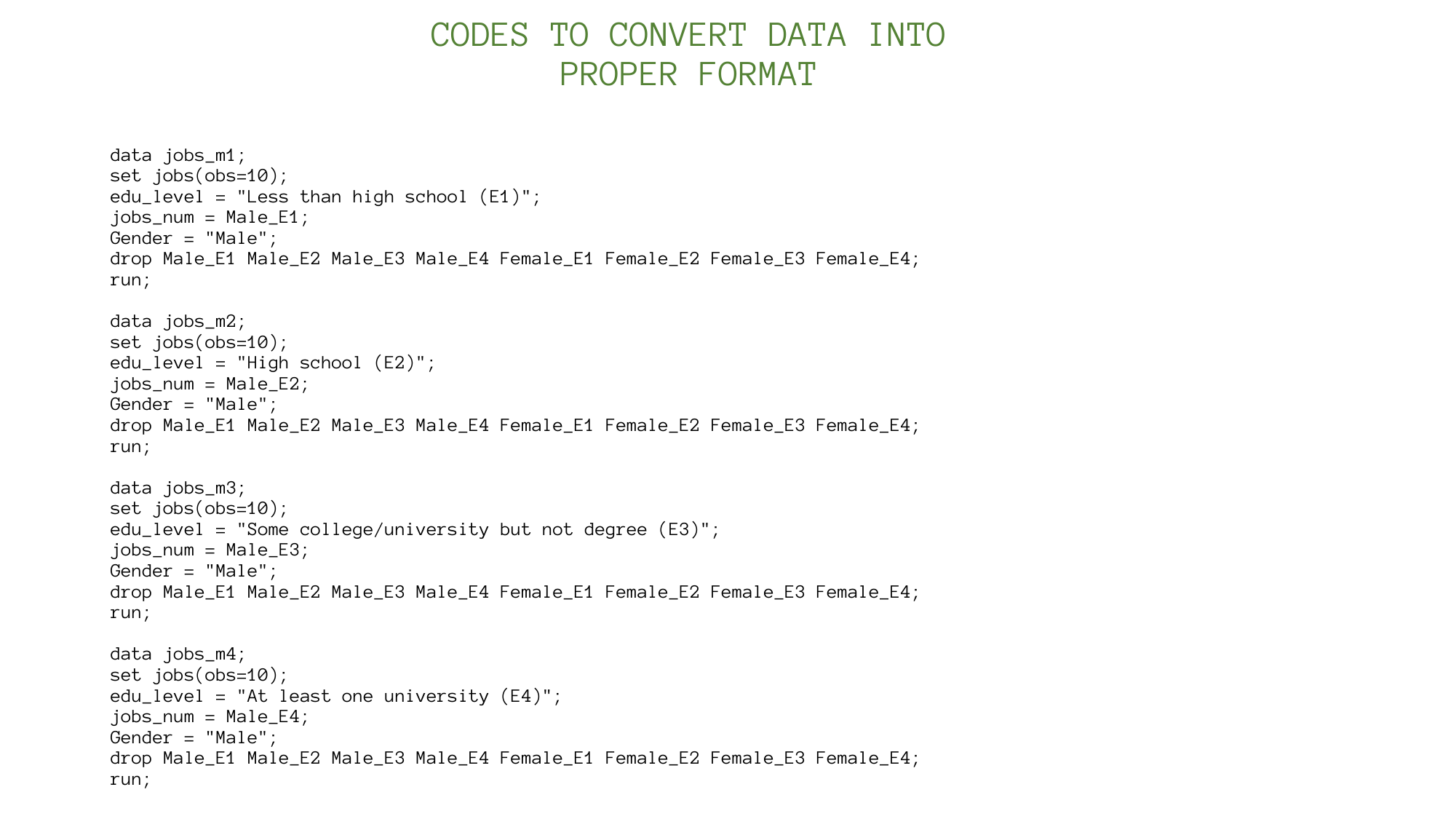

# CODES TO CONVERT DATA INTO PROPER FORMAT

data jobs_m1;
set jobs(obs=10);
edu_level = "Less than high school (E1)";
jobs_num = Male_E1;
Gender = "Male";
drop Male_E1 Male_E2 Male_E3 Male_E4 Female_E1 Female_E2 Female_E3 Female_E4;
run;

data jobs_m2;
set jobs(obs=10);
edu_level = "High school (E2)";
jobs_num = Male_E2;
Gender = "Male";
drop Male_E1 Male_E2 Male_E3 Male_E4 Female_E1 Female_E2 Female_E3 Female_E4;
run;

data jobs_m3;
set jobs(obs=10);
edu_level = "Some college/university but not degree (E3)";
jobs_num = Male_E3;
Gender = "Male";
drop Male_E1 Male_E2 Male_E3 Male_E4 Female_E1 Female_E2 Female_E3 Female_E4;
run;

data jobs_m4;
set jobs(obs=10);
edu_level = "At least one university (E4)";
jobs_num = Male_E4;
Gender = "Male";
drop Male_E1 Male_E2 Male_E3 Male_E4 Female_E1 Female_E2 Female_E3 Female_E4;
run;